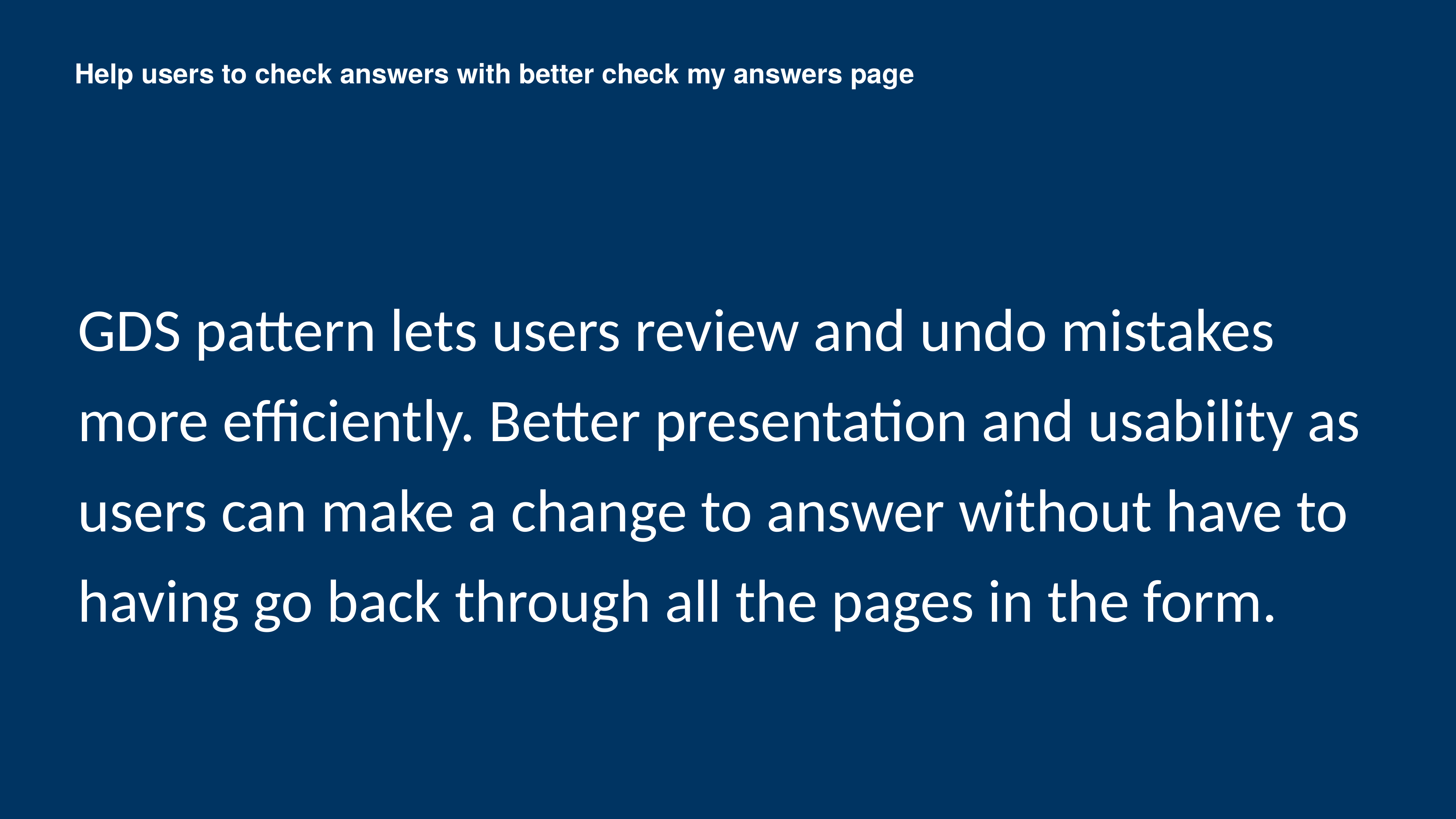

Help users to check answers with better check my answers page
# GDS pattern lets users review and undo mistakes more efficiently. Better presentation and usability as users can make a change to answer without have to having go back through all the pages in the form.